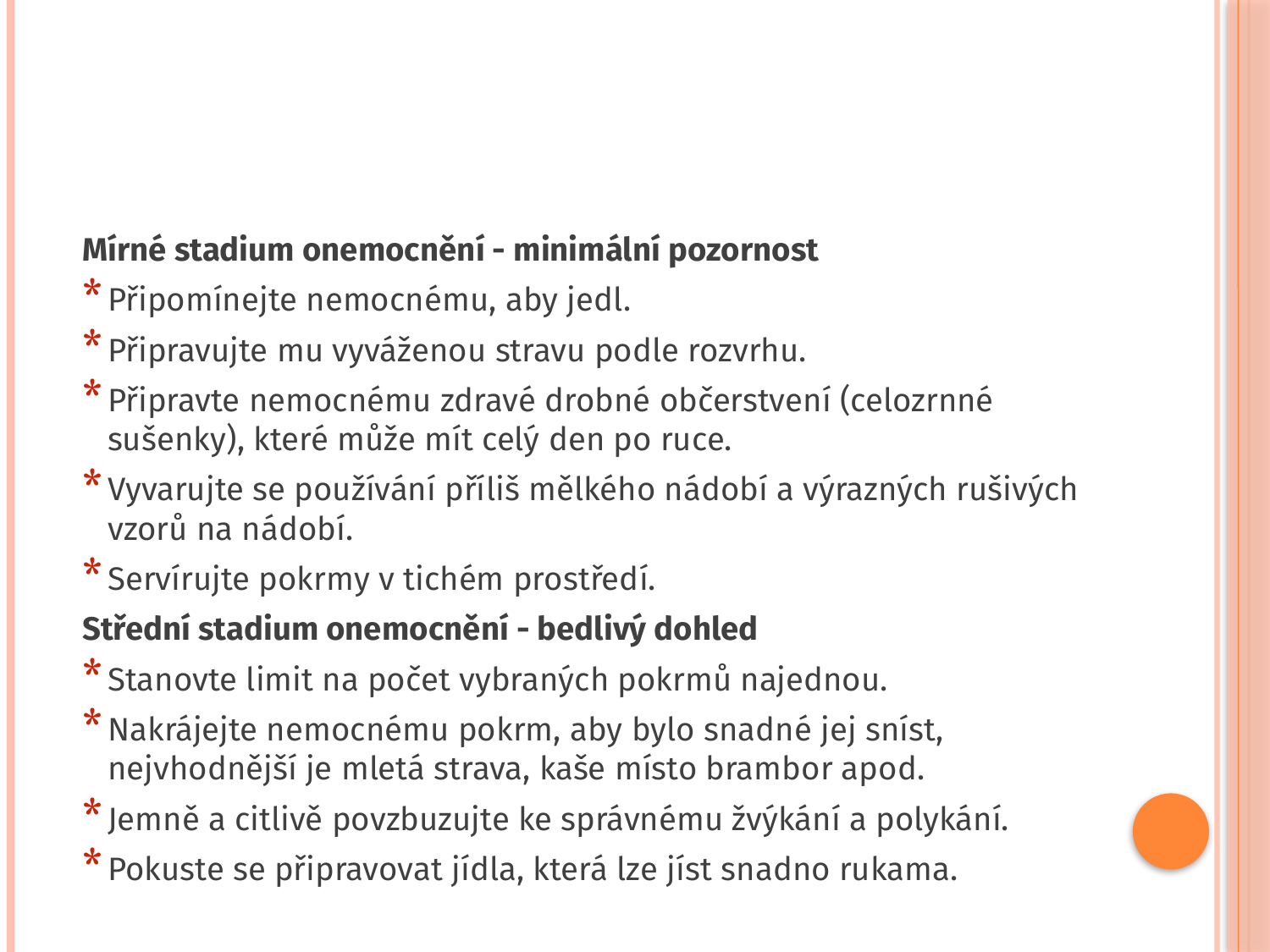

#
Mírné stadium onemocnění - minimální pozornost
Připomínejte nemocnému, aby jedl.
Připravujte mu vyváženou stravu podle rozvrhu.
Připravte nemocnému zdravé drobné občerstvení (celozrnné sušenky), které může mít celý den po ruce.
Vyvarujte se používání příliš mělkého nádobí a výrazných rušivých vzorů na nádobí.
Servírujte pokrmy v tichém prostředí.
Střední stadium onemocnění - bedlivý dohled
Stanovte limit na počet vybraných pokrmů najednou.
Nakrájejte nemocnému pokrm, aby bylo snadné jej sníst, nejvhodnější je mletá strava, kaše místo brambor apod.
Jemně a citlivě povzbuzujte ke správnému žvýkání a polykání.
Pokuste se připravovat jídla, která lze jíst snadno rukama.